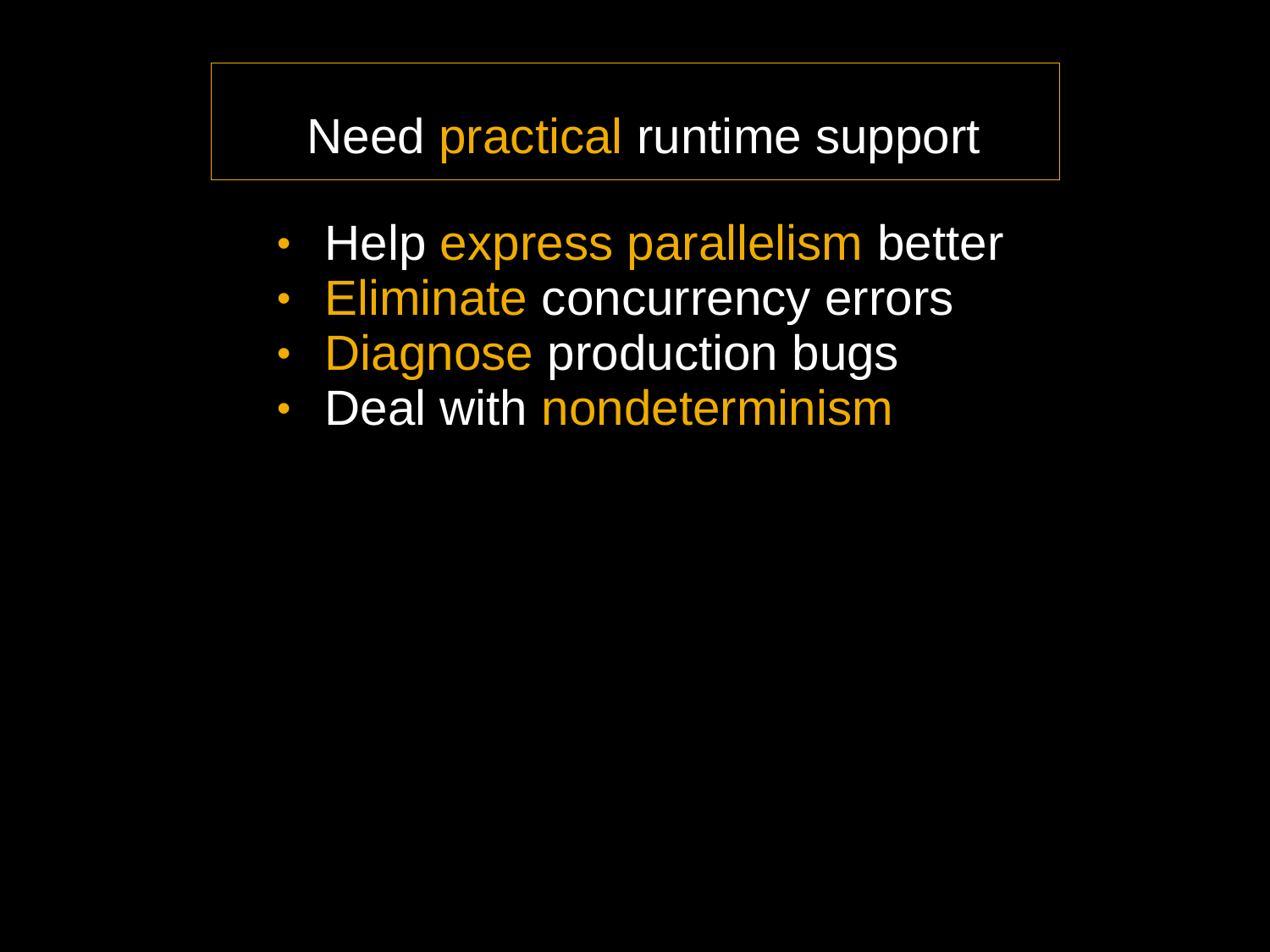

Need practical runtime support
Help express parallelism better
Eliminate concurrency errors
Diagnose production bugs
Deal with nondeterminism